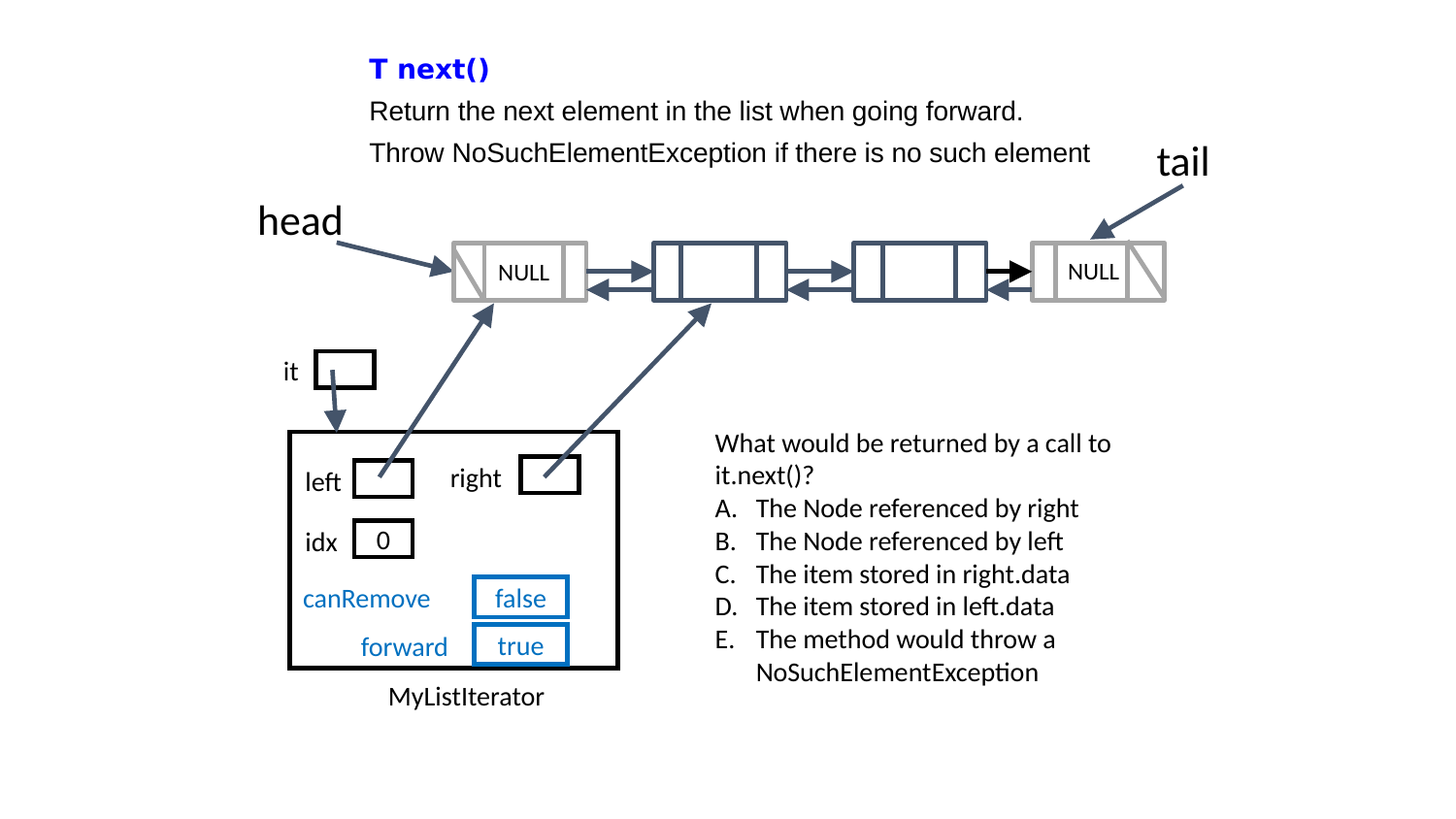

T next()
Return the next element in the list when going forward.
Throw NoSuchElementException if there is no such element
tail
head
      NULL

NULL
it

What would be returned by a call to it.next()?
The Node referenced by right
The Node referenced by left
The item stored in right.data
The item stored in left.data
The method would throw a NoSuchElementException

right
left

idx
0
canRemove
false
forward
true
MyListIterator